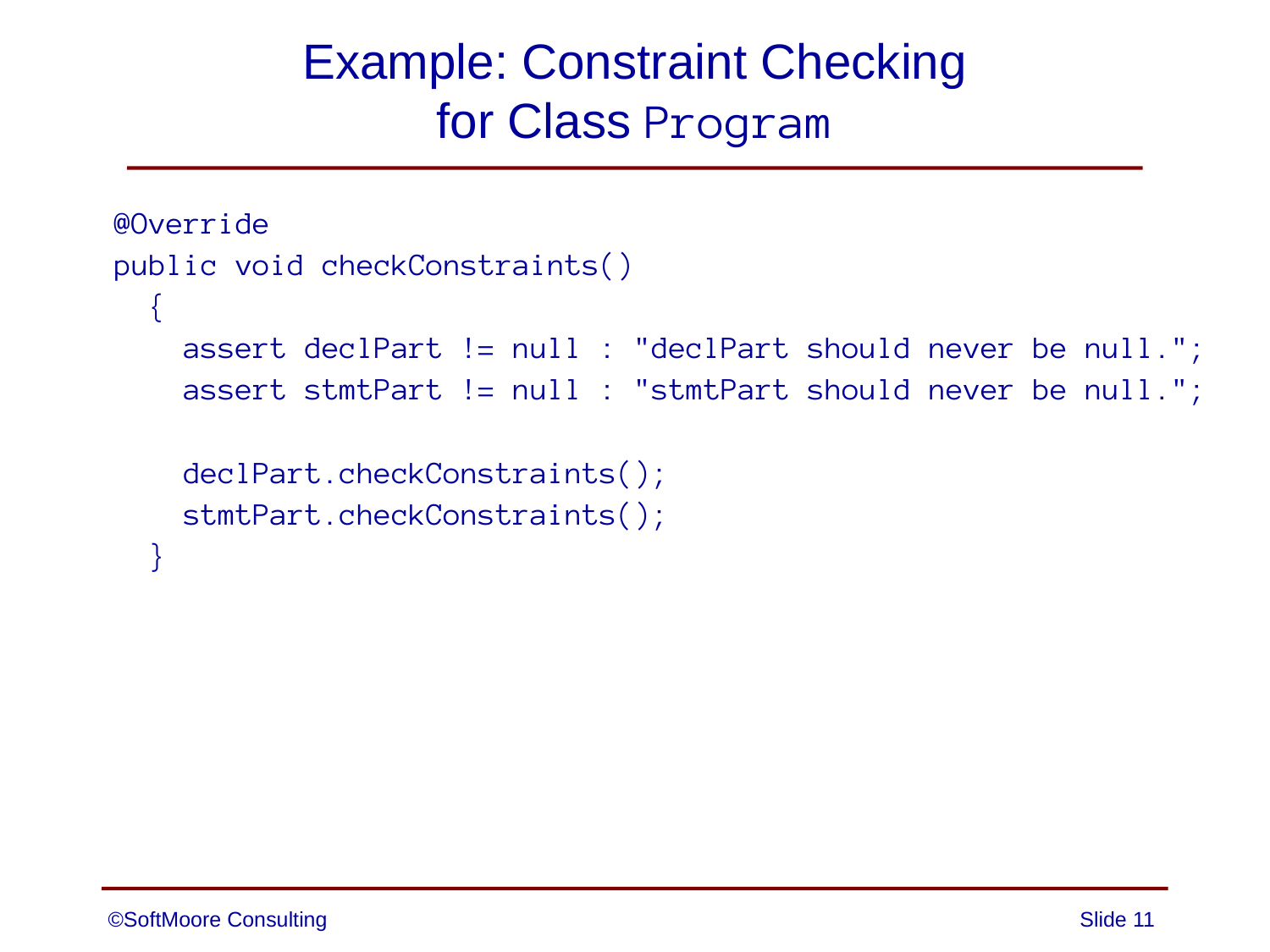

# Example: Constraint Checking for Class Program
@Override
public void checkConstraints()
  {
    assert declPart != null : "declPart should never be null.";
    assert stmtPart != null : "stmtPart should never be null.";

    declPart.checkConstraints();
    stmtPart.checkConstraints();
  }
©SoftMoore Consulting
Slide 11